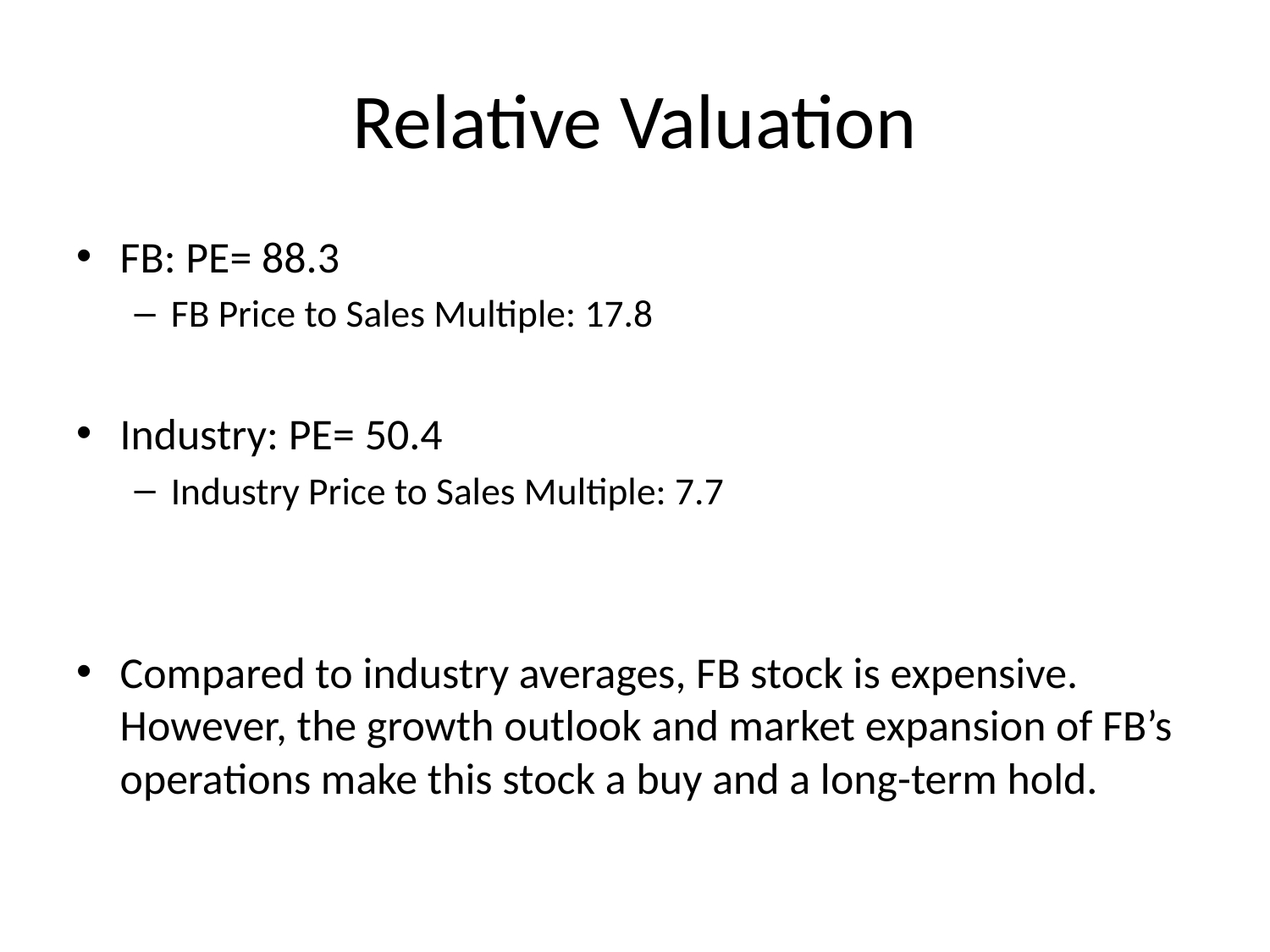

# Relative Valuation
FB: PE= 88.3
FB Price to Sales Multiple: 17.8

Industry: PE= 50.4
Industry Price to Sales Multiple: 7.7

Compared to industry averages, FB stock is expensive. However, the growth outlook and market expansion of FB’s operations make this stock a buy and a long-term hold.